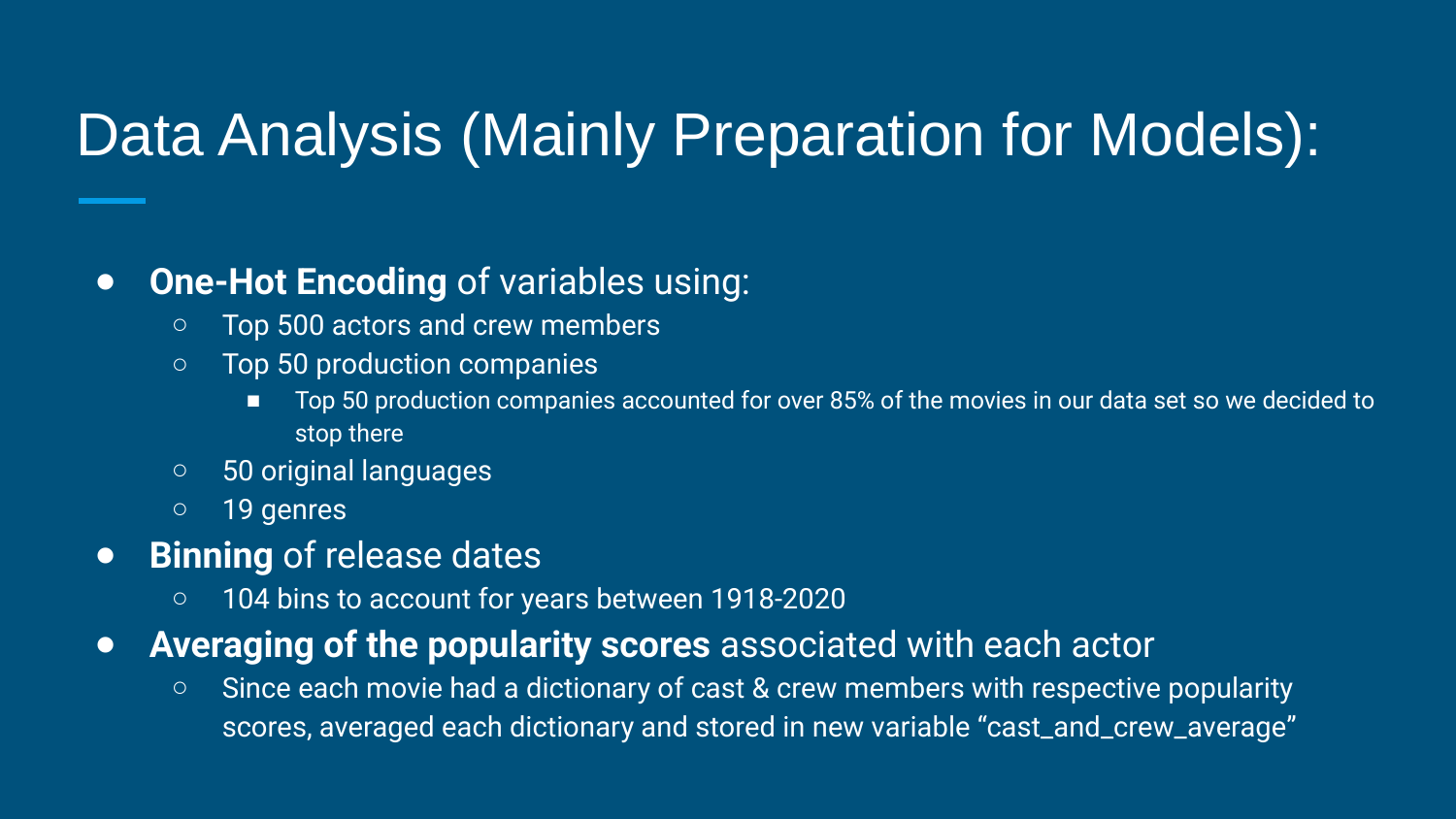

# Data Analysis (Mainly Preparation for Models):
One-Hot Encoding of variables using:
Top 500 actors and crew members
Top 50 production companies
Top 50 production companies accounted for over 85% of the movies in our data set so we decided to stop there
50 original languages
19 genres
Binning of release dates
104 bins to account for years between 1918-2020
Averaging of the popularity scores associated with each actor
Since each movie had a dictionary of cast & crew members with respective popularity scores, averaged each dictionary and stored in new variable “cast_and_crew_average”